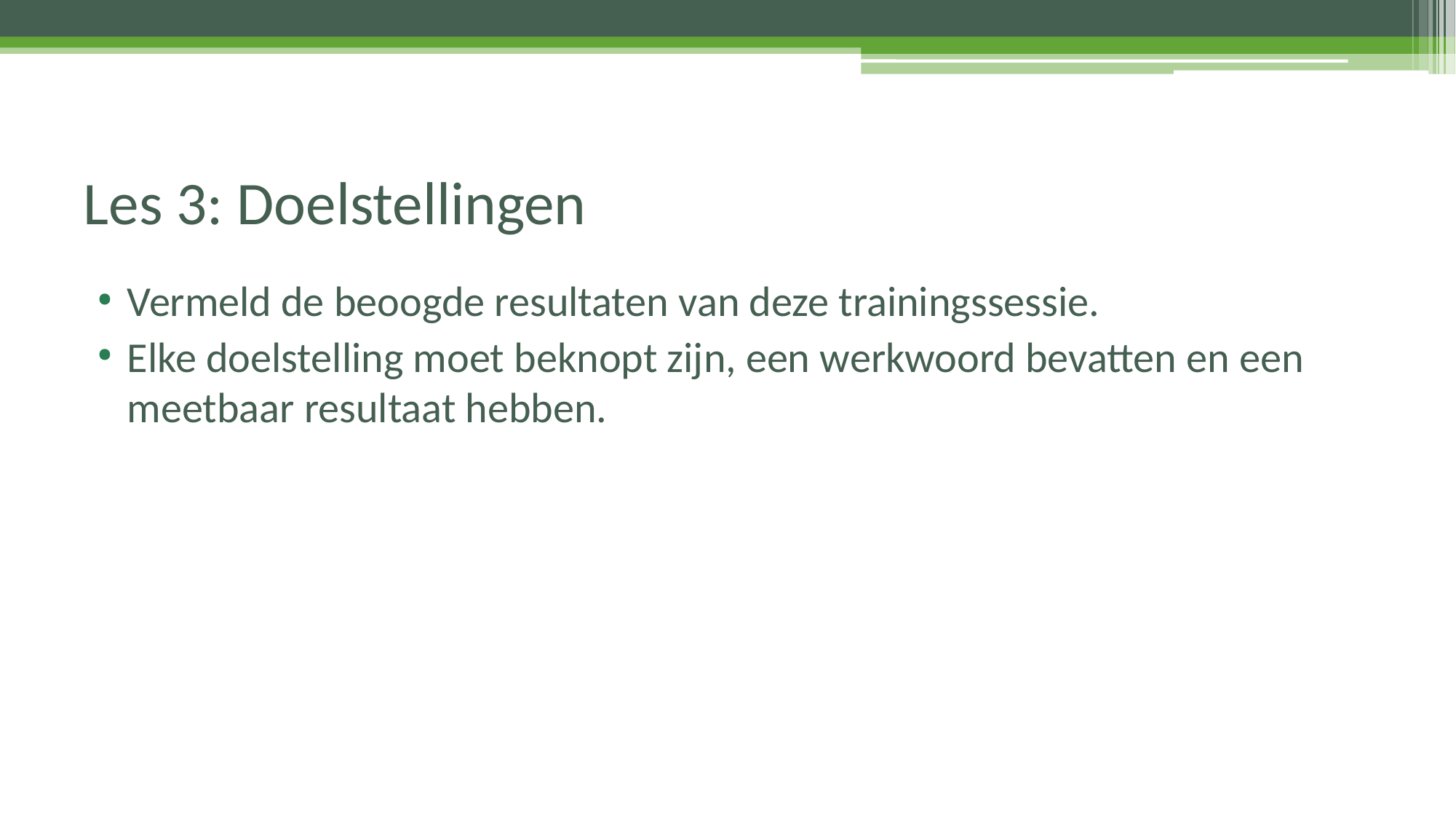

# Les 3: Doelstellingen
Vermeld de beoogde resultaten van deze trainingssessie.
Elke doelstelling moet beknopt zijn, een werkwoord bevatten en een meetbaar resultaat hebben.